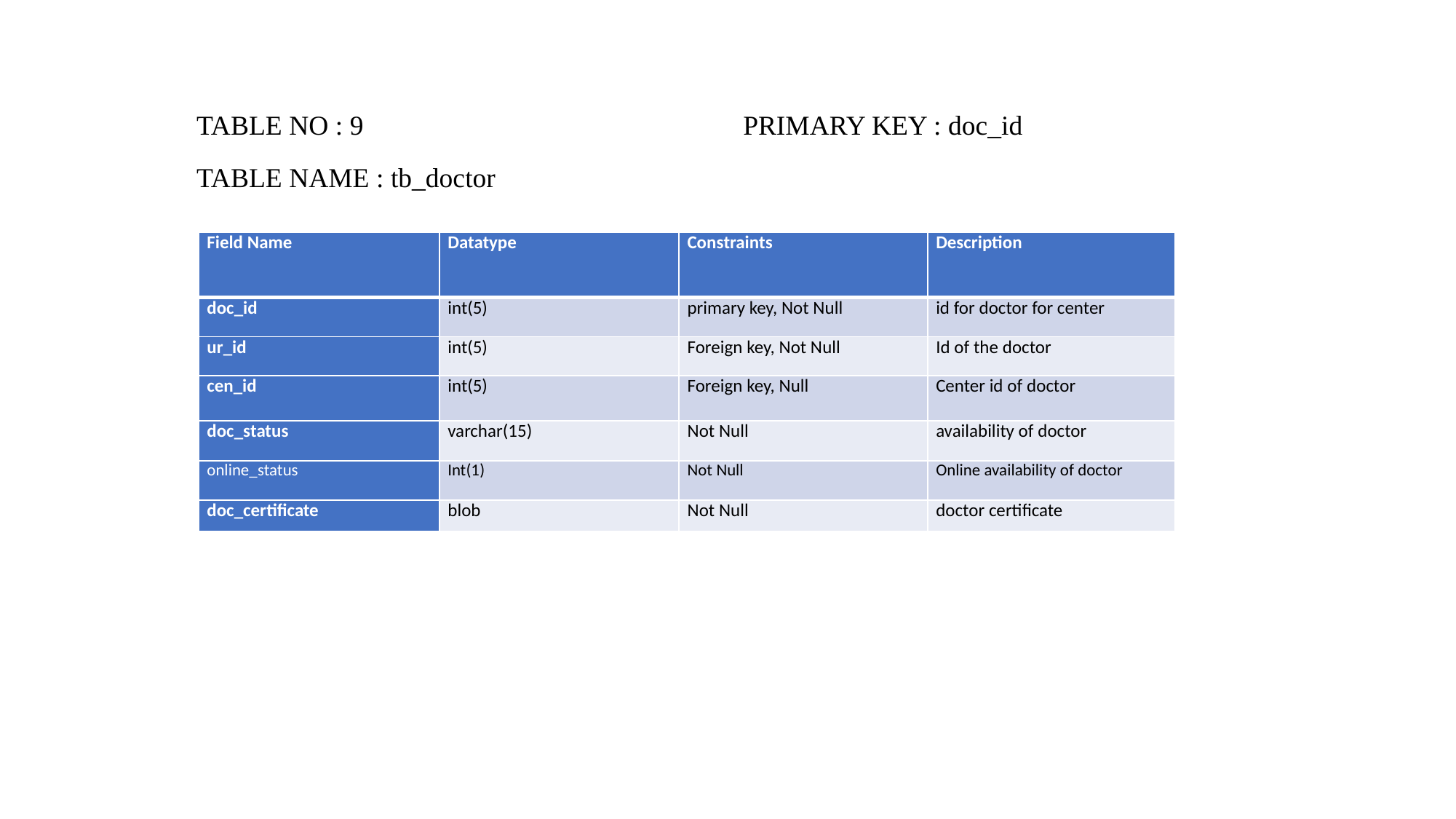

TABLE NO : 9                                                       PRIMARY KEY : doc_id
TABLE NAME : tb_doctor
| Field Name | Datatype | Constraints | Description |
| --- | --- | --- | --- |
| doc\_id | int(5) | primary key, Not Null | id for doctor for center |
| ur\_id | int(5) | Foreign key, Not Null | Id of the doctor |
| cen\_id | int(5) | Foreign key, Null | Center id of doctor |
| doc\_status | varchar(15) | Not Null | availability of doctor |
| online\_status | Int(1) | Not Null | Online availability of doctor |
| doc\_certificate | blob | Not Null | doctor certificate |